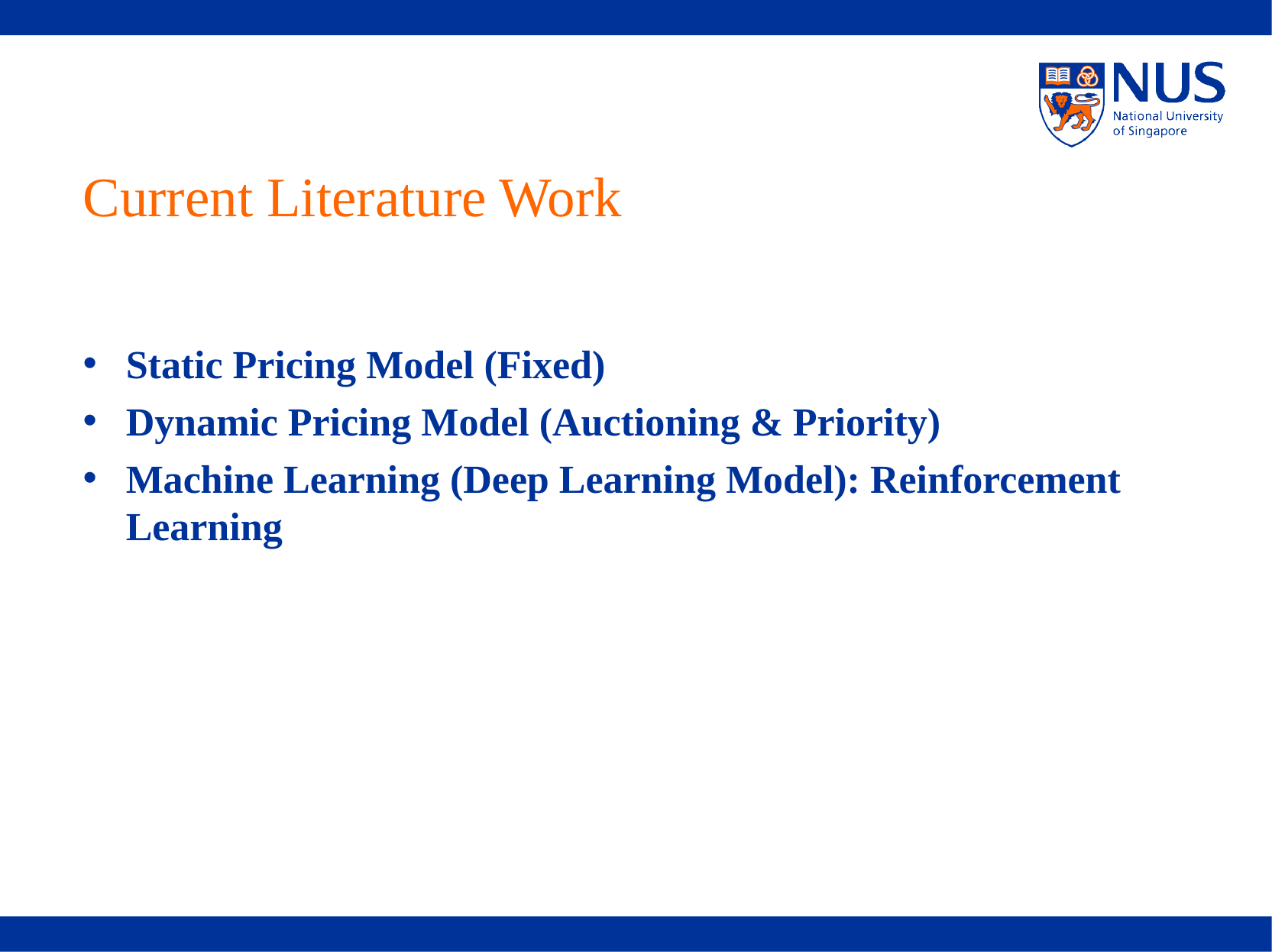

# Current Literature Work

Static Pricing Model (Fixed)
Dynamic Pricing Model (Auctioning & Priority)
Machine Learning (Deep Learning Model): Reinforcement Learning